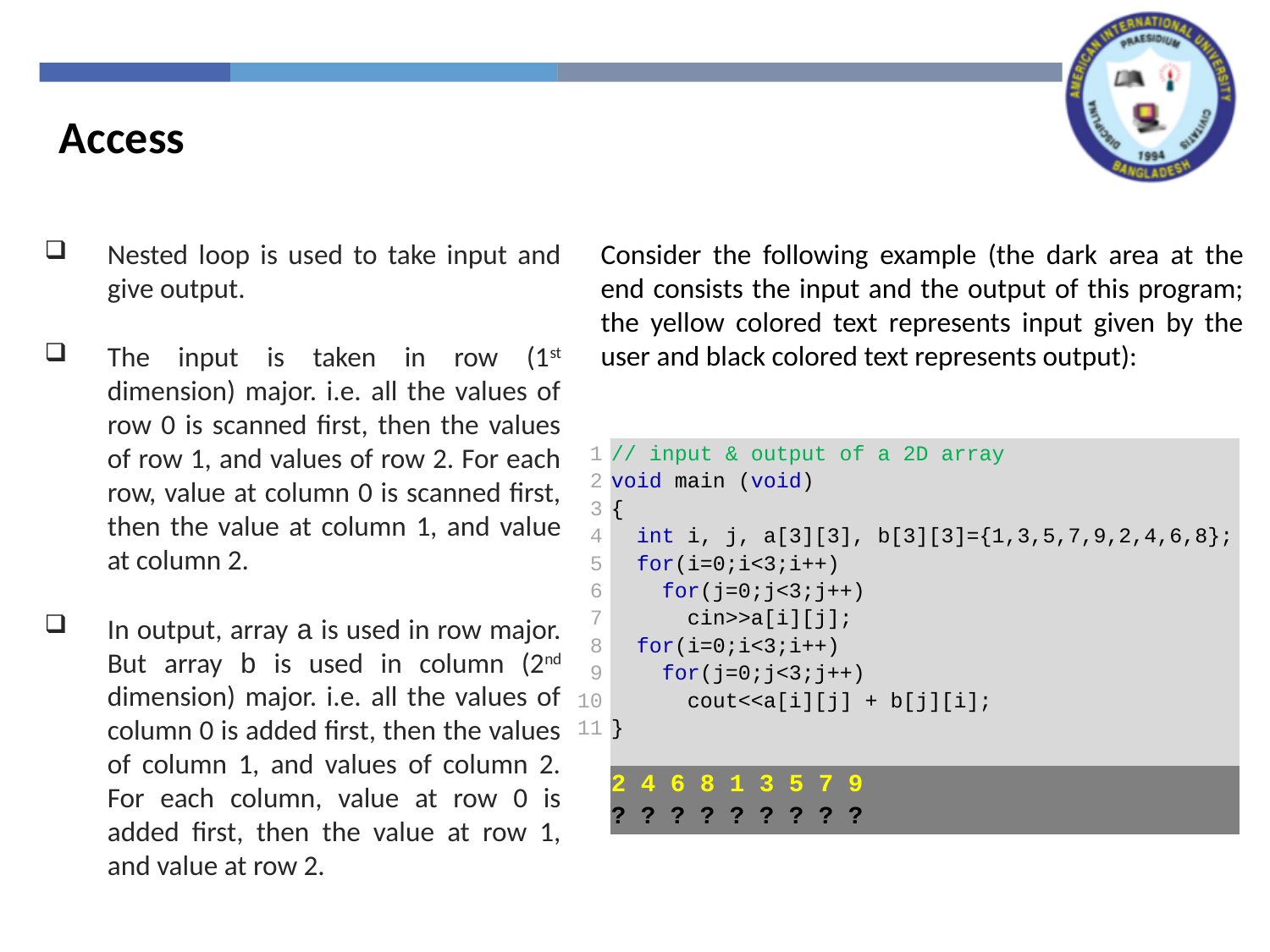

Access
Nested loop is used to take input and give output.
The input is taken in row (1st dimension) major. i.e. all the values of row 0 is scanned first, then the values of row 1, and values of row 2. For each row, value at column 0 is scanned first, then the value at column 1, and value at column 2.
In output, array a is used in row major. But array b is used in column (2nd dimension) major. i.e. all the values of column 0 is added first, then the values of column 1, and values of column 2. For each column, value at row 0 is added first, then the value at row 1, and value at row 2.

Consider the following example (the dark area at the end consists the input and the output of this program; the yellow colored text represents input given by the user and black colored text represents output):
| 1 2 3 4 5 6 7 8 9 10 11 | // input & output of a 2D array void main (void) { int i, j, a[3][3], b[3][3]={1,3,5,7,9,2,4,6,8}; for(i=0;i<3;i++) for(j=0;j<3;j++) cin>>a[i][j]; for(i=0;i<3;i++) for(j=0;j<3;j++) cout<<a[i][j] + b[j][i]; } |
| --- | --- |
|  | 2 4 6 8 1 3 5 7 9 ? ? ? ? ? ? ? ? ? |